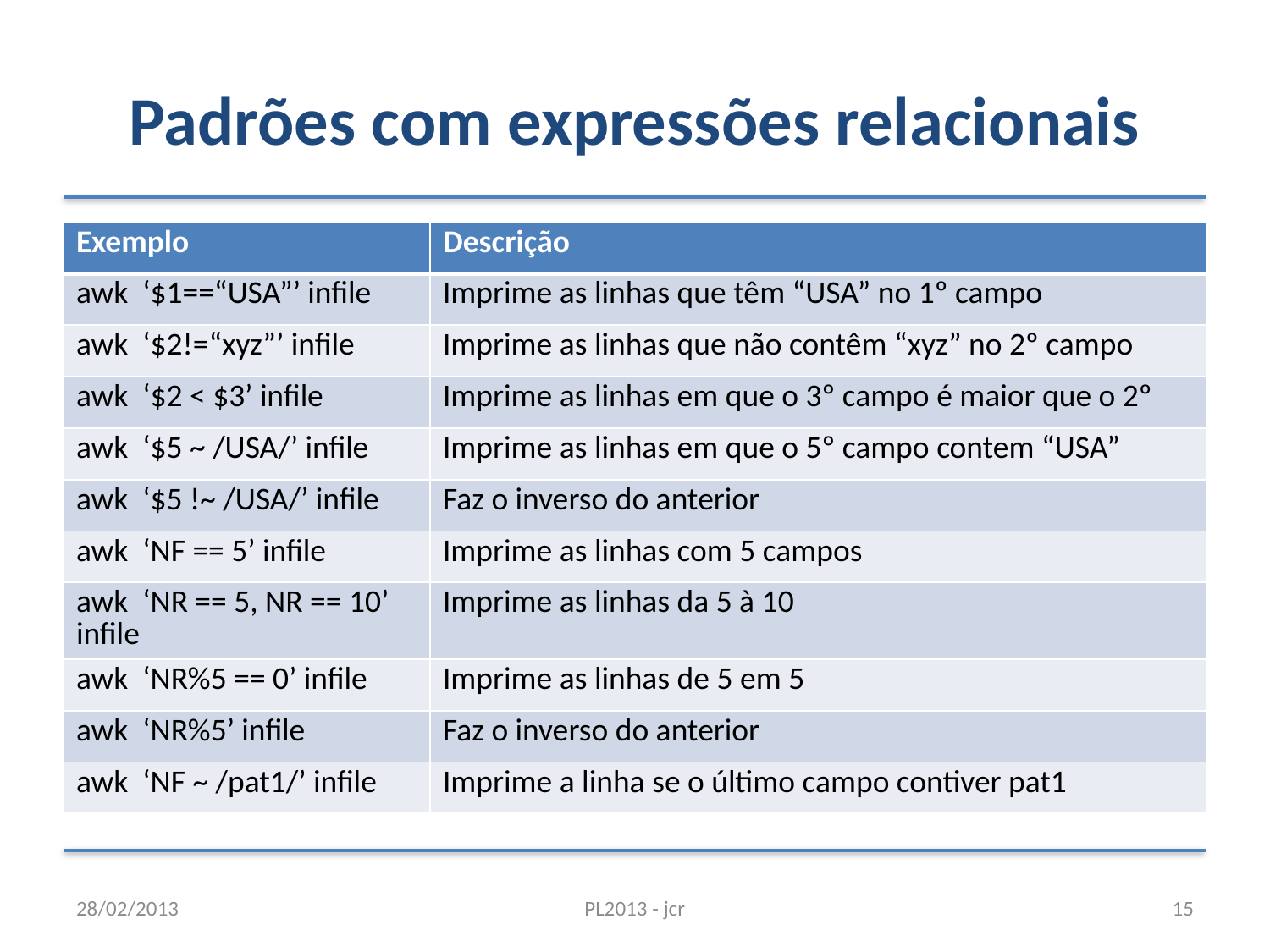

# Padrões com expressões relacionais
| Exemplo | Descrição |
| --- | --- |
| awk ‘$1==“USA”’ infile | Imprime as linhas que têm “USA” no 1º campo |
| awk ‘$2!=“xyz”’ infile | Imprime as linhas que não contêm “xyz” no 2º campo |
| awk ‘$2 < $3’ infile | Imprime as linhas em que o 3º campo é maior que o 2º |
| awk ‘$5 ~ /USA/’ infile | Imprime as linhas em que o 5º campo contem “USA” |
| awk ‘$5 !~ /USA/’ infile | Faz o inverso do anterior |
| awk ‘NF == 5’ infile | Imprime as linhas com 5 campos |
| awk ‘NR == 5, NR == 10’ infile | Imprime as linhas da 5 à 10 |
| awk ‘NR%5 == 0’ infile | Imprime as linhas de 5 em 5 |
| awk ‘NR%5’ infile | Faz o inverso do anterior |
| awk ‘NF ~ /pat1/’ infile | Imprime a linha se o último campo contiver pat1 |
28/02/2013
PL2013 - jcr
15